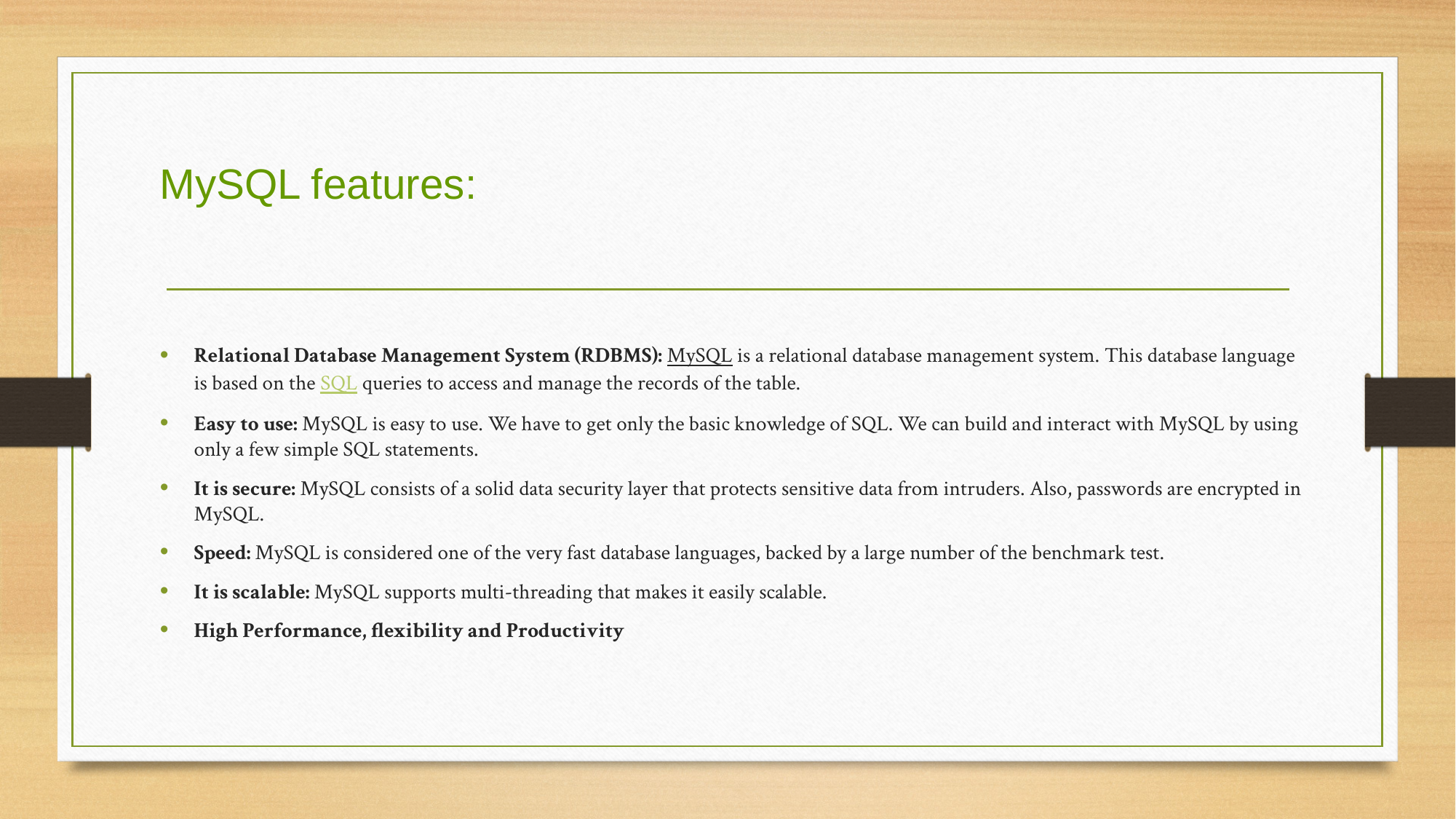

MySQL features:

Relational Database Management System (RDBMS): MySQL is a relational database management system. This database language is based on the SQL queries to access and manage the records of the table.
Easy to use: MySQL is easy to use. We have to get only the basic knowledge of SQL. We can build and interact with MySQL by using only a few simple SQL statements.
It is secure: MySQL consists of a solid data security layer that protects sensitive data from intruders. Also, passwords are encrypted in MySQL.
Speed: MySQL is considered one of the very fast database languages, backed by a large number of the benchmark test.
It is scalable: MySQL supports multi-threading that makes it easily scalable.
High Performance, flexibility and Productivity